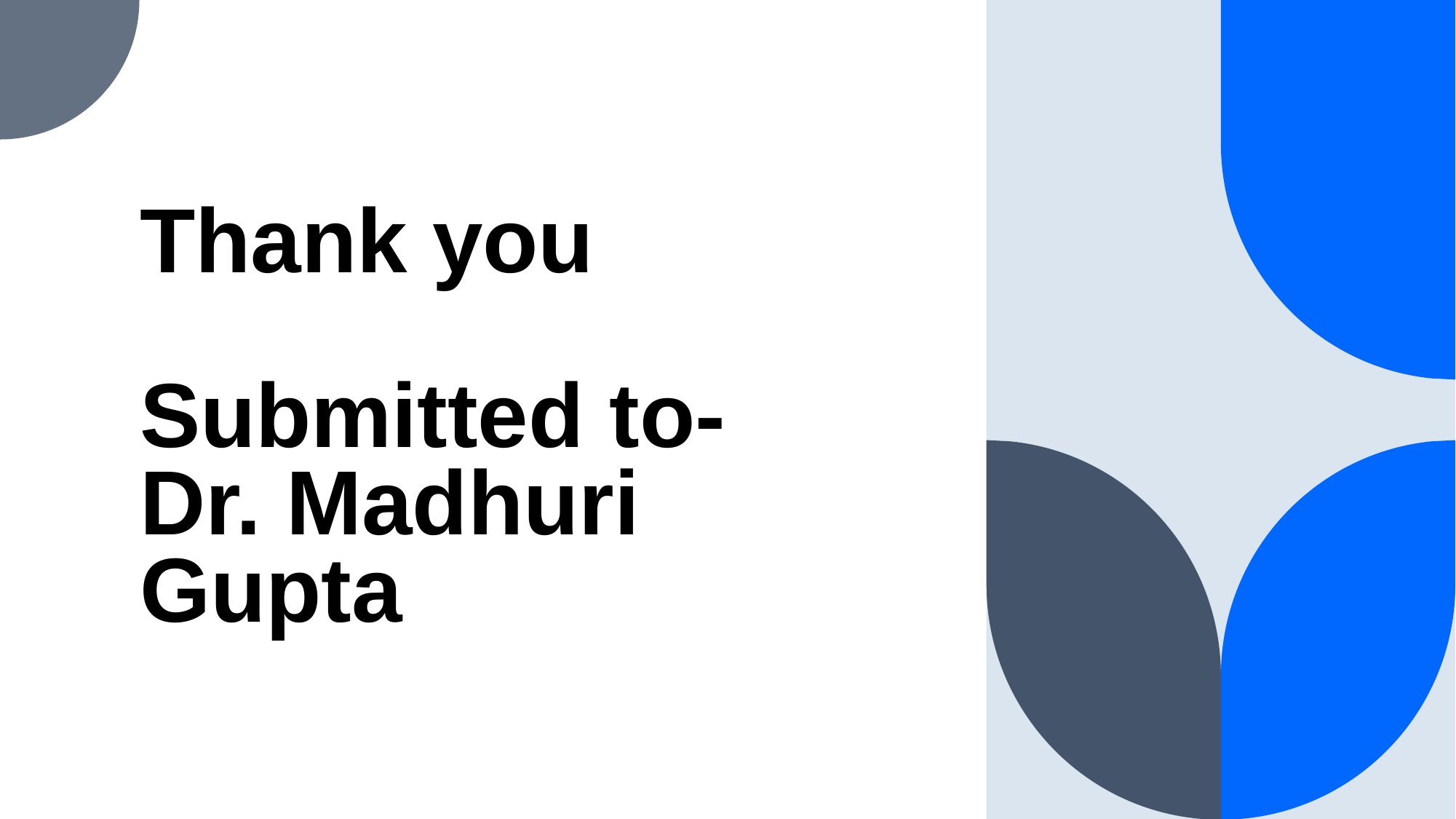

# Thank you Submitted to- Dr. Madhuri Gupta